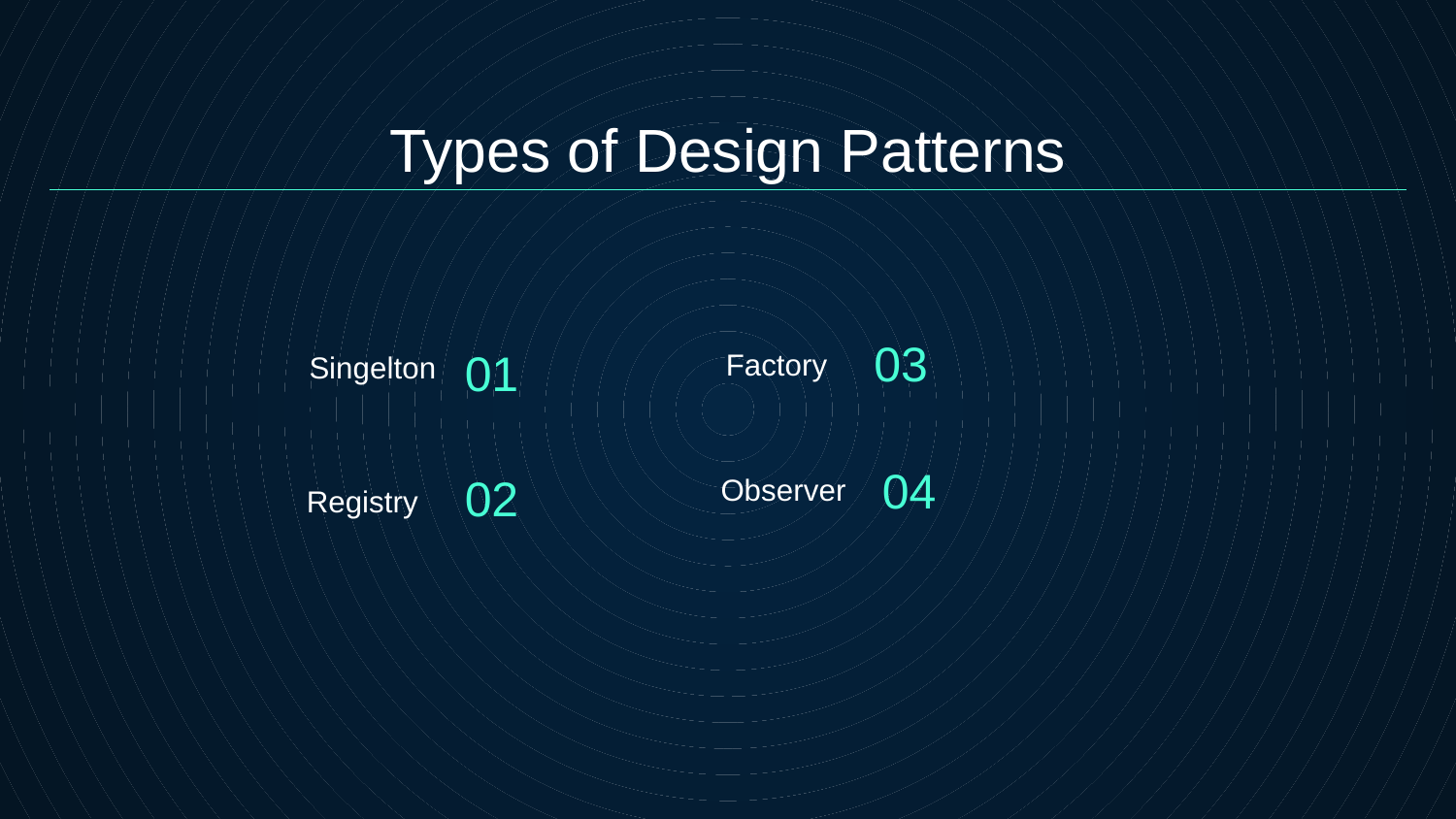

# Types of Design Patterns
03
01
Singelton
Factory
02
04
Observer
Registry